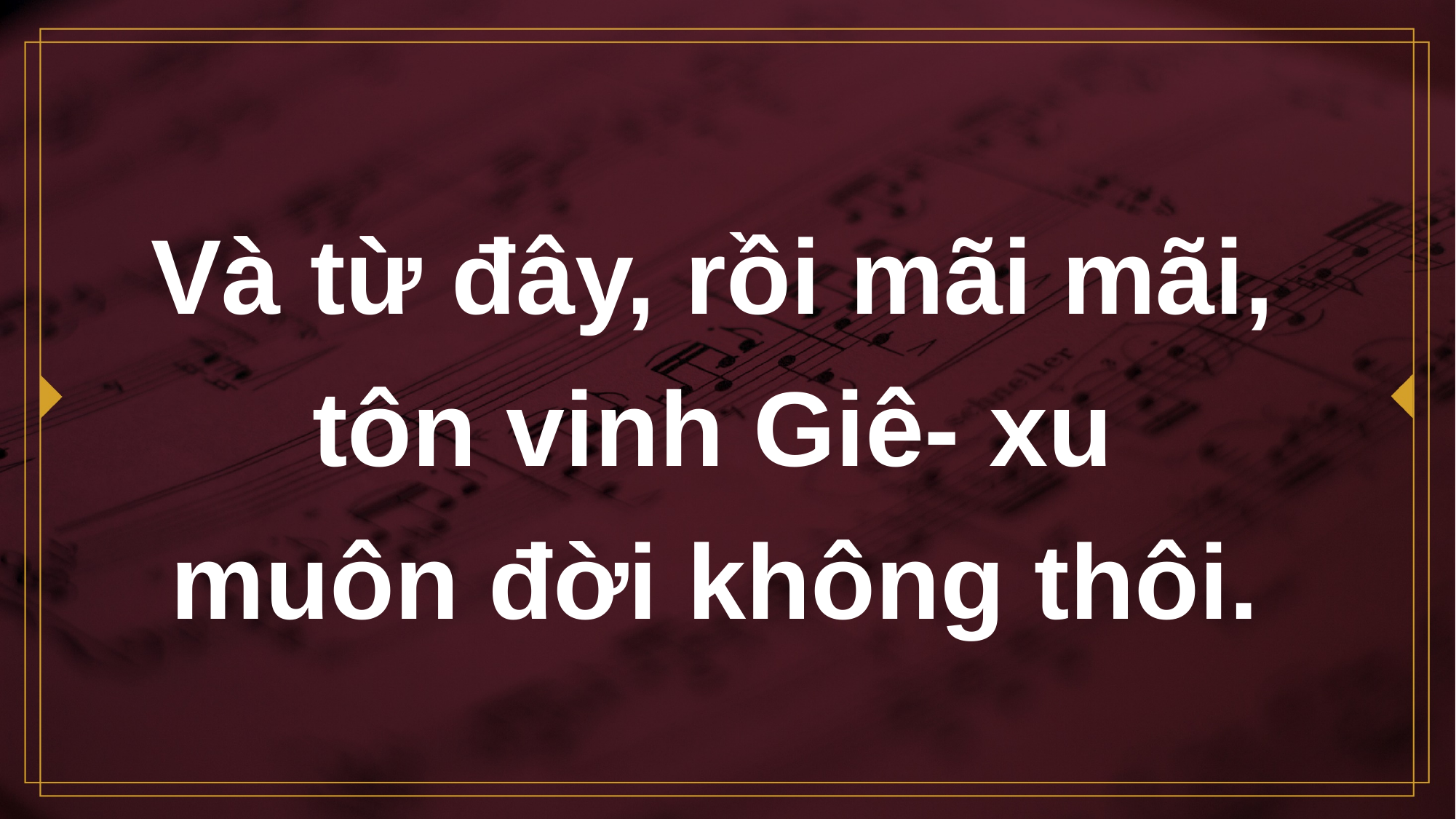

# Và từ đây, rồi mãi mãi, tôn vinh Giê- xu muôn đời không thôi.